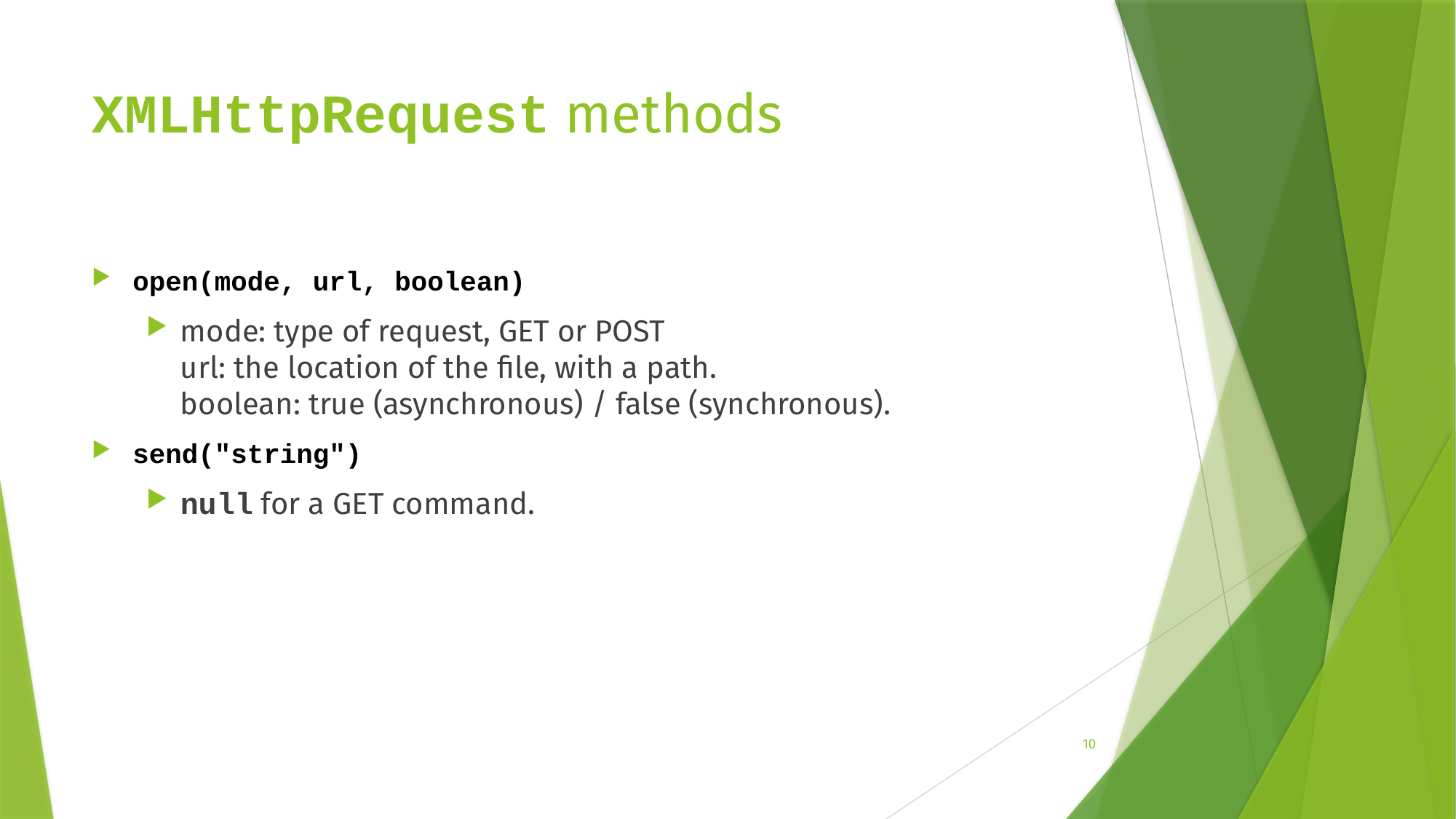

# XMLHttpRequest methods
open(mode, url, boolean)
mode: type of request, GET or POST
url: the location of the file, with a path.
boolean: true (asynchronous) / false (synchronous).
send("string")
null for a GET command.
10